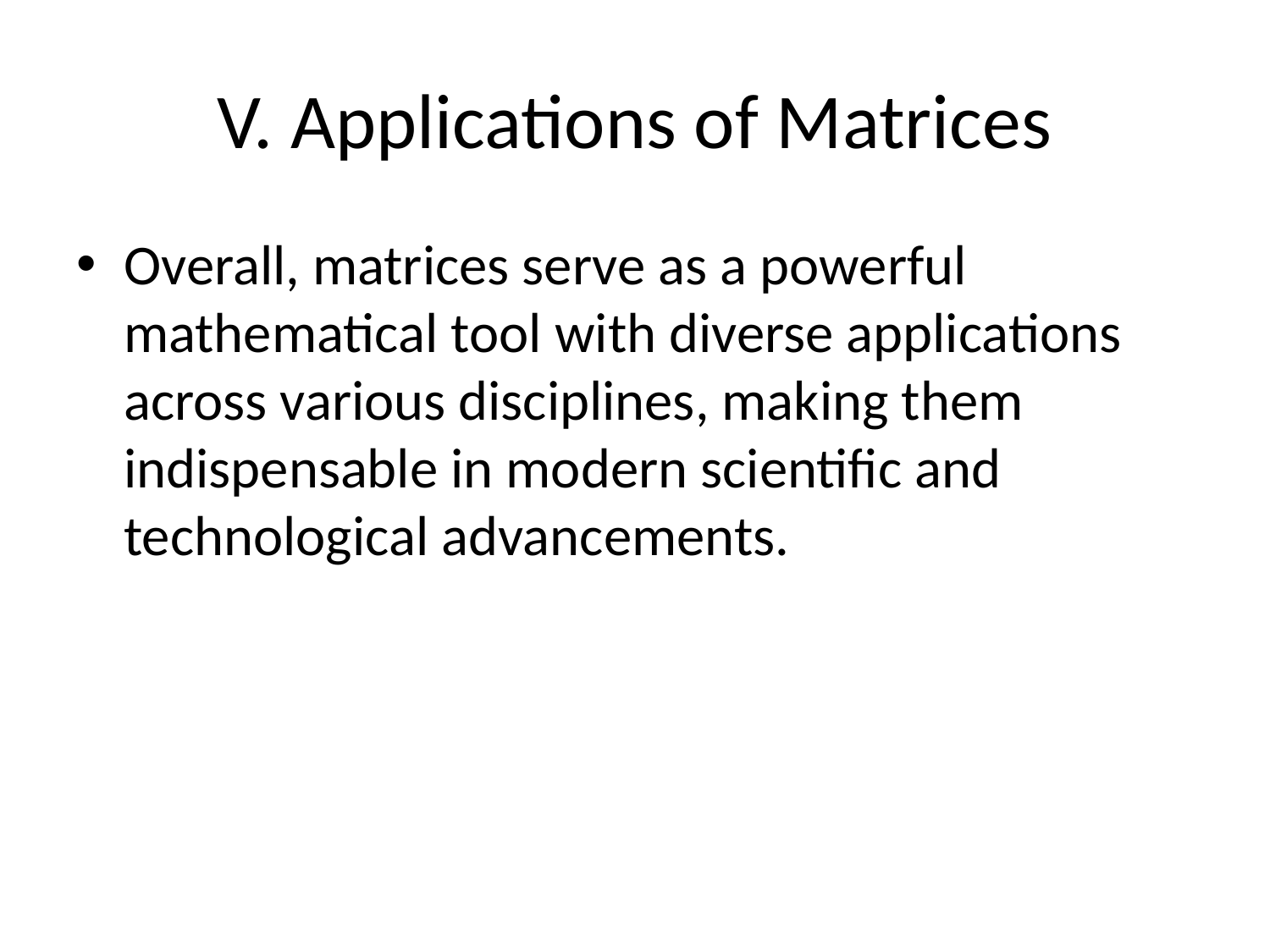

# V. Applications of Matrices
Overall, matrices serve as a powerful mathematical tool with diverse applications across various disciplines, making them indispensable in modern scientific and technological advancements.